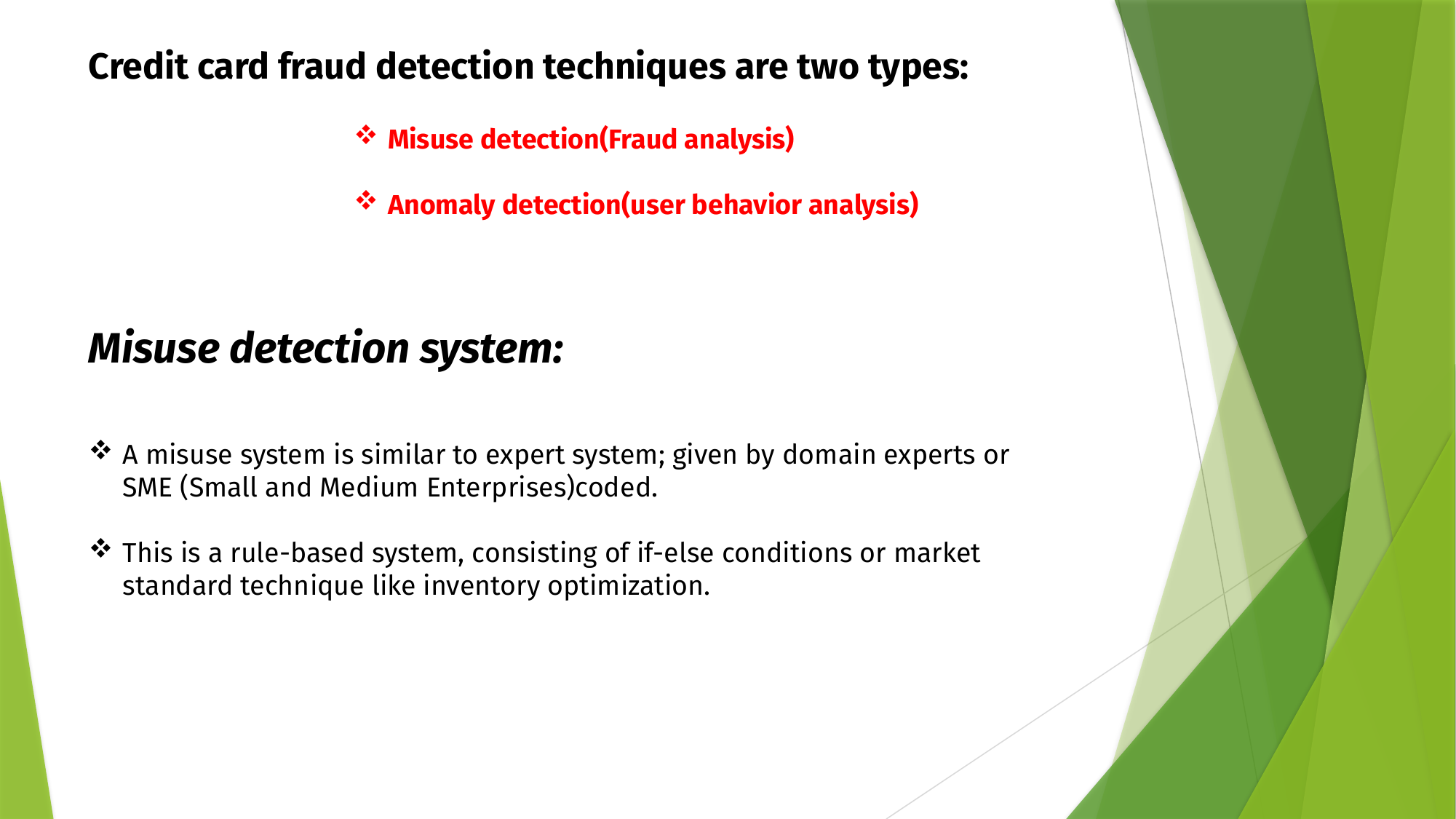

Credit card fraud detection techniques are two types:

Misuse detection(Fraud analysis)

Anomaly detection(user behavior analysis)
Misuse detection system:
A misuse system is similar to expert system; given by domain experts or SME (Small and Medium Enterprises)coded.

This is a rule-based system, consisting of if-else conditions or market standard technique like inventory optimization.